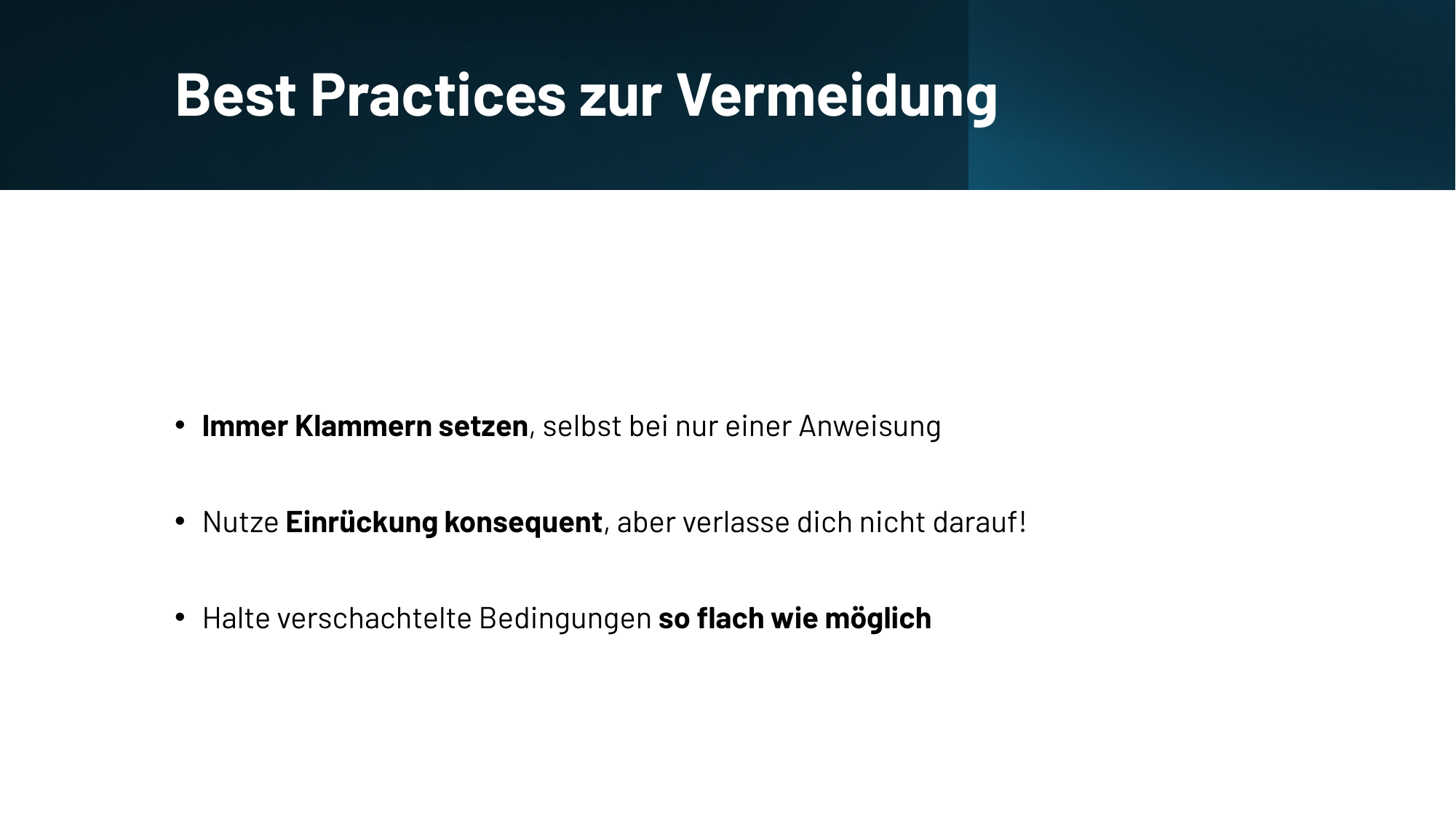

# Best Practices zur Vermeidung

Immer Klammern setzen, selbst bei nur einer Anweisung

Nutze Einrückung konsequent, aber verlasse dich nicht darauf!

Halte verschachtelte Bedingungen so flach wie möglich